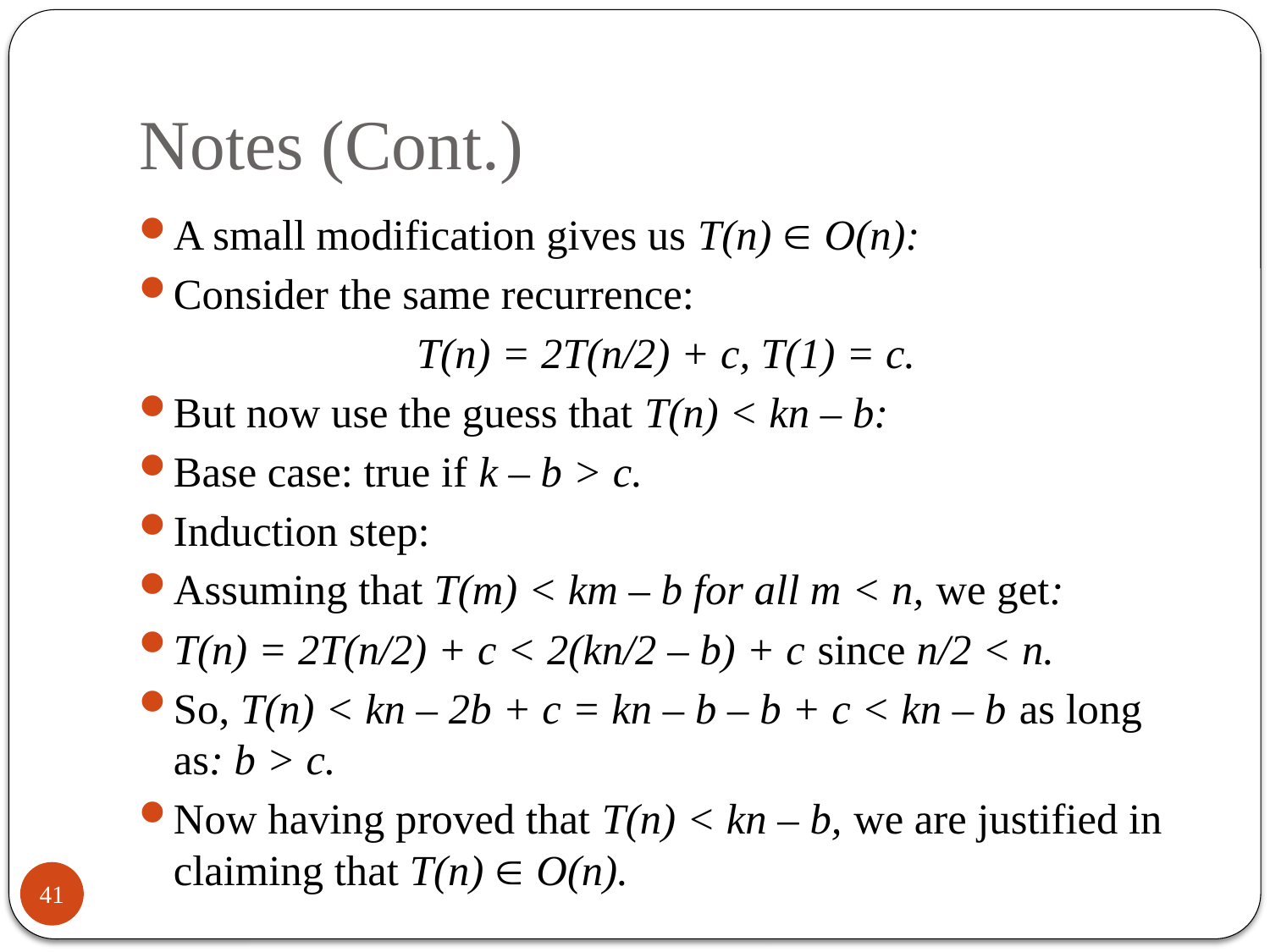

# Notes (Cont.)
A small modification gives us T(n) ∈ O(n):
Consider the same recurrence:
T(n) = 2T(n/2) + c, T(1) = c.
But now use the guess that T(n) < kn – b:
Base case: true if k – b > c.
Induction step:
Assuming that T(m) < km – b for all m < n, we get:
T(n) = 2T(n/2) + c < 2(kn/2 – b) + c since n/2 < n.
So, T(n) < kn – 2b + c = kn – b – b + c < kn – b as long as: b > c.
Now having proved that T(n) < kn – b, we are justified in claiming that T(n) ∈ O(n).
41